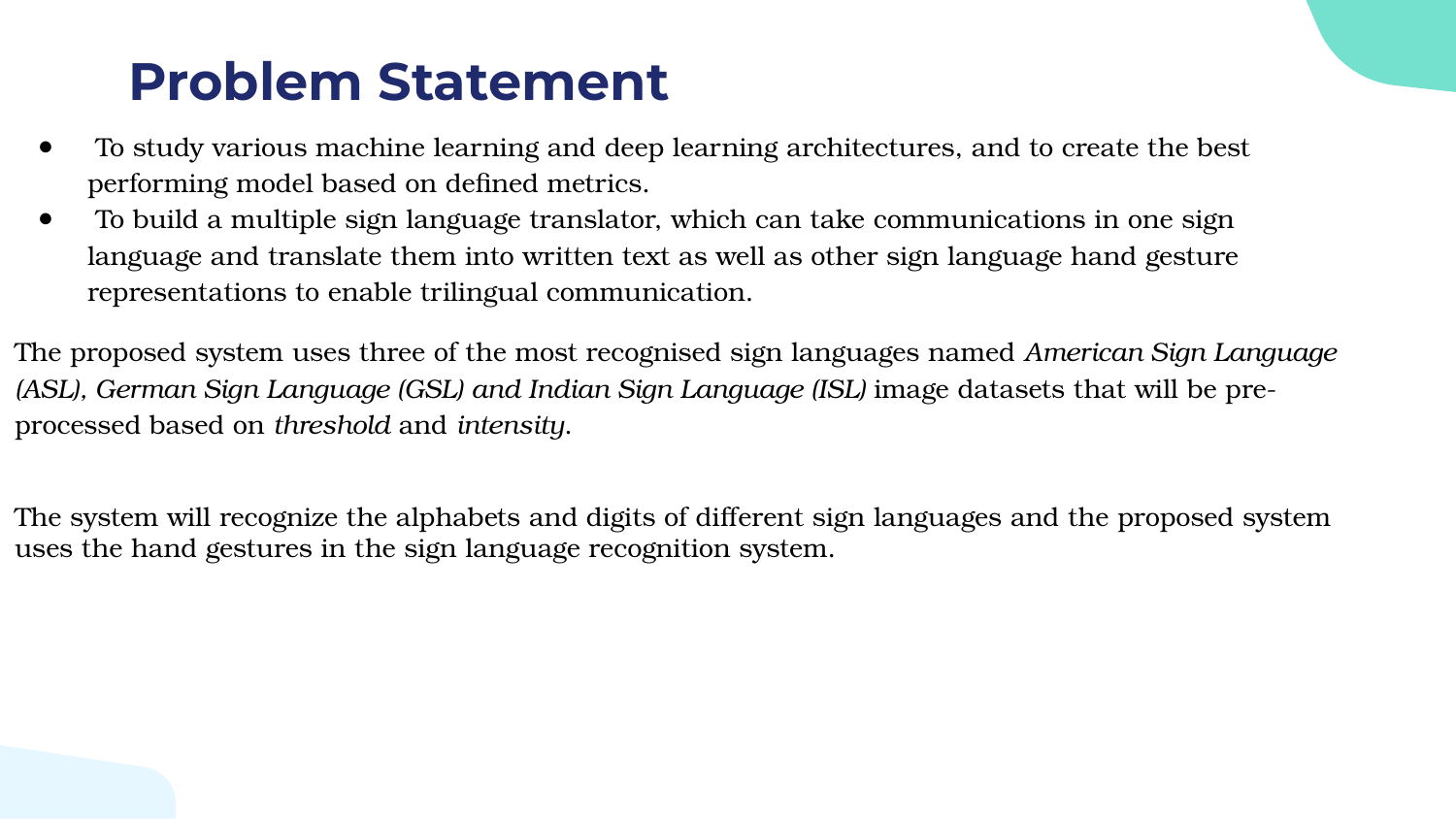

To study various machine learning and deep learning architectures, and to create the best performing model based on defined metrics.
 To build a multiple sign language translator, which can take communications in one sign language and translate them into written text as well as other sign language hand gesture representations to enable trilingual communication.
The proposed system uses three of the most recognised sign languages named American Sign Language (ASL), German Sign Language (GSL) and Indian Sign Language (ISL) image datasets that will be pre-processed based on threshold and intensity.

The system will recognize the alphabets and digits of different sign languages and the proposed system uses the hand gestures in the sign language recognition system.
# Problem Statement